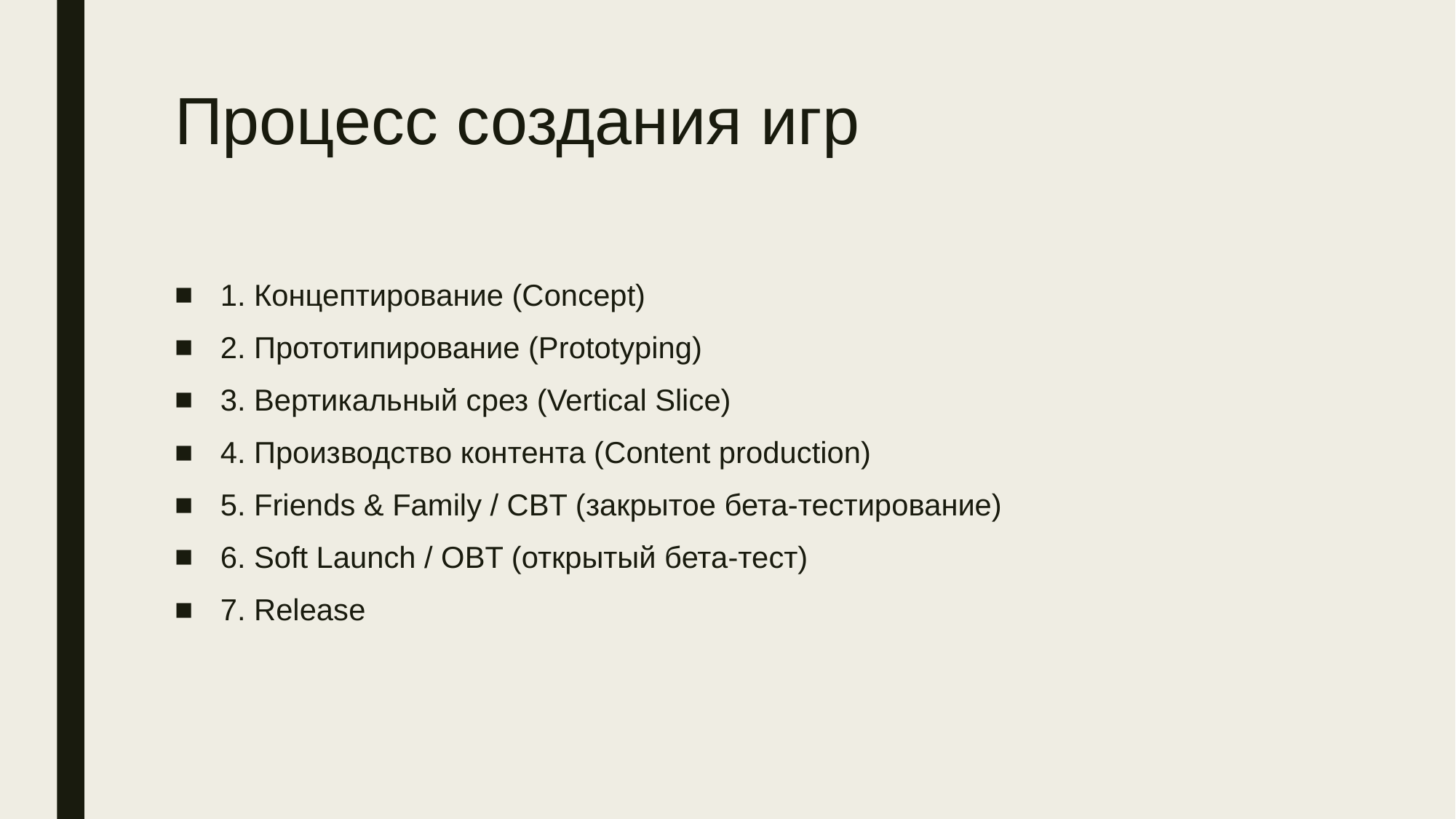

# Процесс создания игр
1. Концептирование (Concept)
2. Прототипирование (Prototyping)
3. Вертикальный срез (Vertical Slice)
4. Производство контента (Content production)
5. Friends & Family / CBT (закрытое бета-тестирование)
6. Soft Launch / OBT (открытый бета-тест)
7. Release